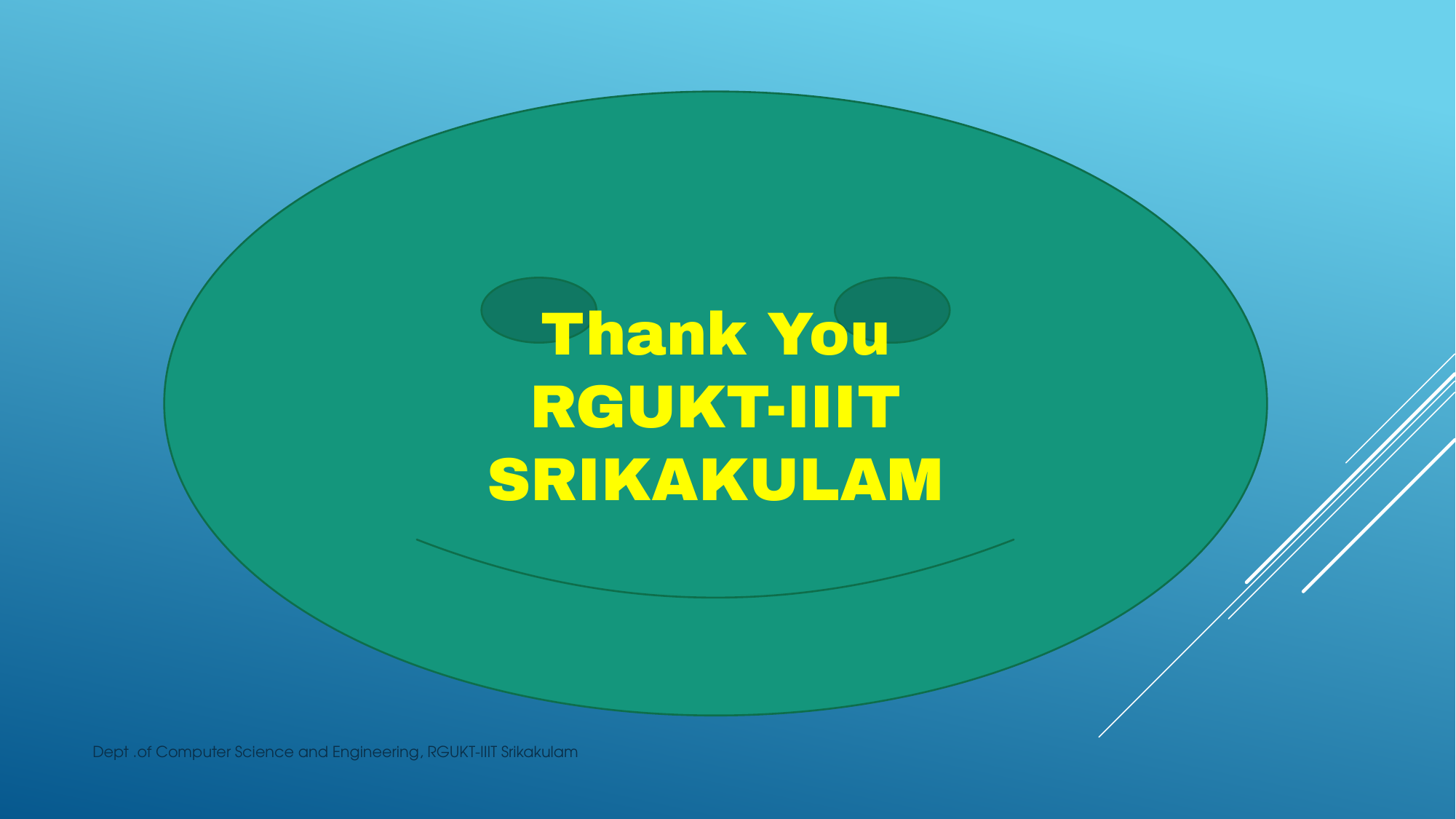

Thank You
RGUKT-IIIT SRIKAKULAM
Dept .of Computer Science and Engineering, RGUKT-IIIT Srikakulam